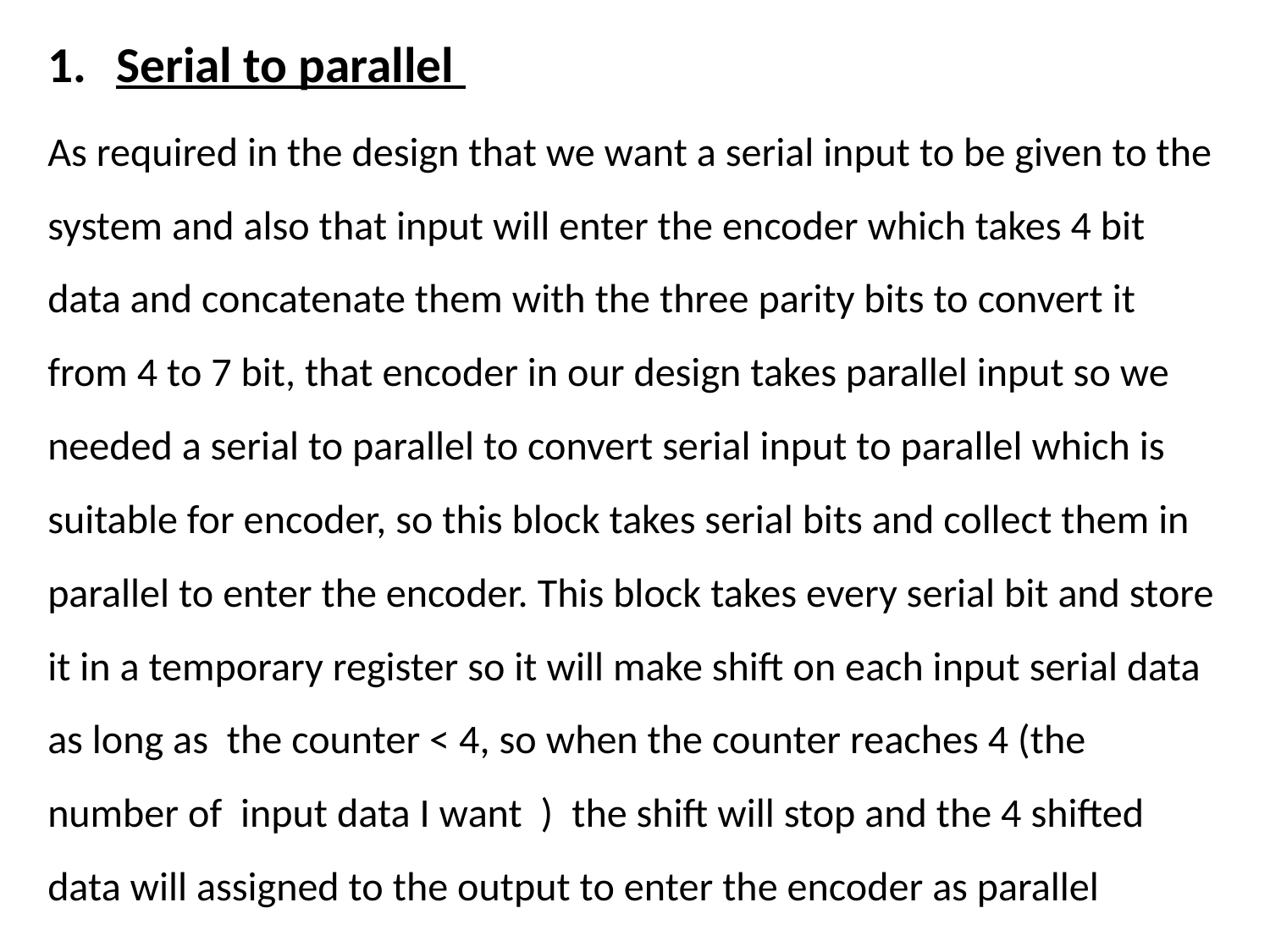

Serial to parallel
As required in the design that we want a serial input to be given to the system and also that input will enter the encoder which takes 4 bit data and concatenate them with the three parity bits to convert it from 4 to 7 bit, that encoder in our design takes parallel input so we needed a serial to parallel to convert serial input to parallel which is suitable for encoder, so this block takes serial bits and collect them in parallel to enter the encoder. This block takes every serial bit and store it in a temporary register so it will make shift on each input serial data as long as  the counter < 4, so when the counter reaches 4 (the number of  input data I want  )  the shift will stop and the 4 shifted data will assigned to the output to enter the encoder as parallel